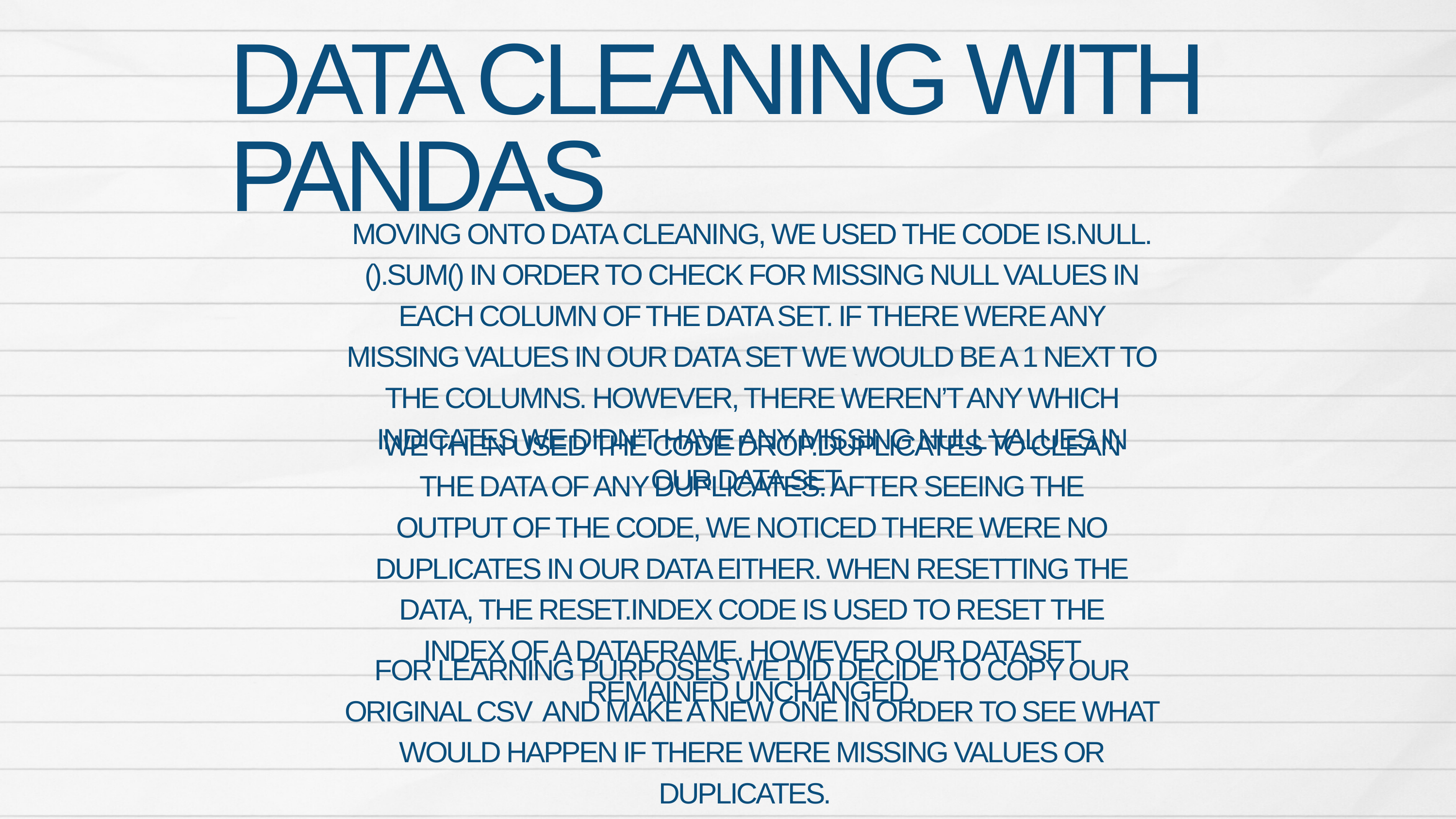

DATA CLEANING WITH PANDAS
MOVING ONTO DATA CLEANING, WE USED THE CODE IS.NULL.().SUM() IN ORDER TO CHECK FOR MISSING NULL VALUES IN EACH COLUMN OF THE DATA SET. IF THERE WERE ANY MISSING VALUES IN OUR DATA SET WE WOULD BE A 1 NEXT TO THE COLUMNS. HOWEVER, THERE WEREN’T ANY WHICH INDICATES WE DIDN’T HAVE ANY MISSING NULL VALUES IN OUR DATA SET.
WE THEN USED THE CODE DROP.DUPLICATES TO CLEAN THE DATA OF ANY DUPLICATES. AFTER SEEING THE OUTPUT OF THE CODE, WE NOTICED THERE WERE NO DUPLICATES IN OUR DATA EITHER. WHEN RESETTING THE DATA, THE RESET.INDEX CODE IS USED TO RESET THE INDEX OF A DATAFRAME. HOWEVER OUR DATASET REMAINED UNCHANGED.
FOR LEARNING PURPOSES WE DID DECIDE TO COPY OUR ORIGINAL CSV  AND MAKE A NEW ONE IN ORDER TO SEE WHAT WOULD HAPPEN IF THERE WERE MISSING VALUES OR DUPLICATES.